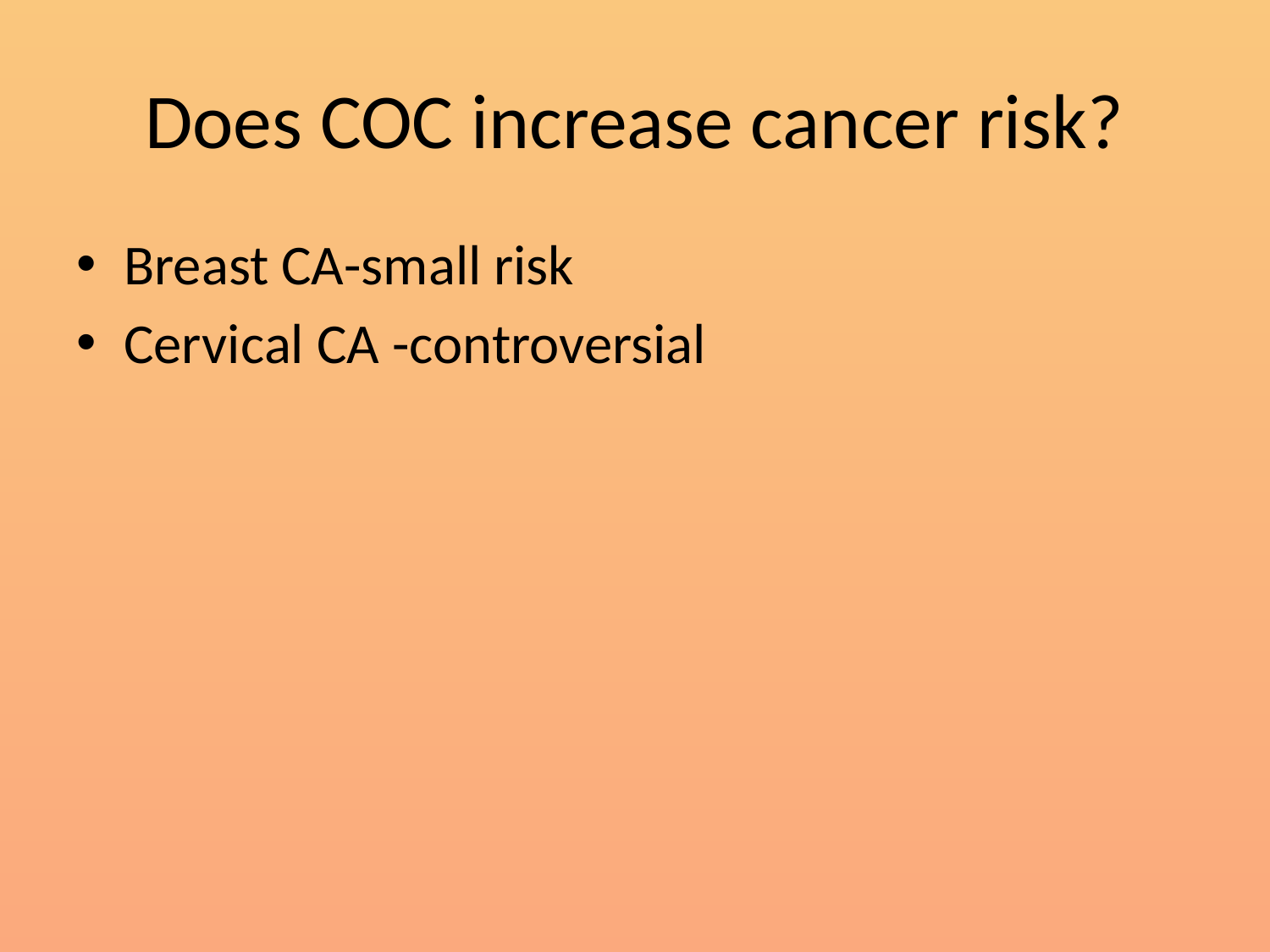

# Does COC increase cancer risk?
Breast CA-small risk
Cervical CA -controversial